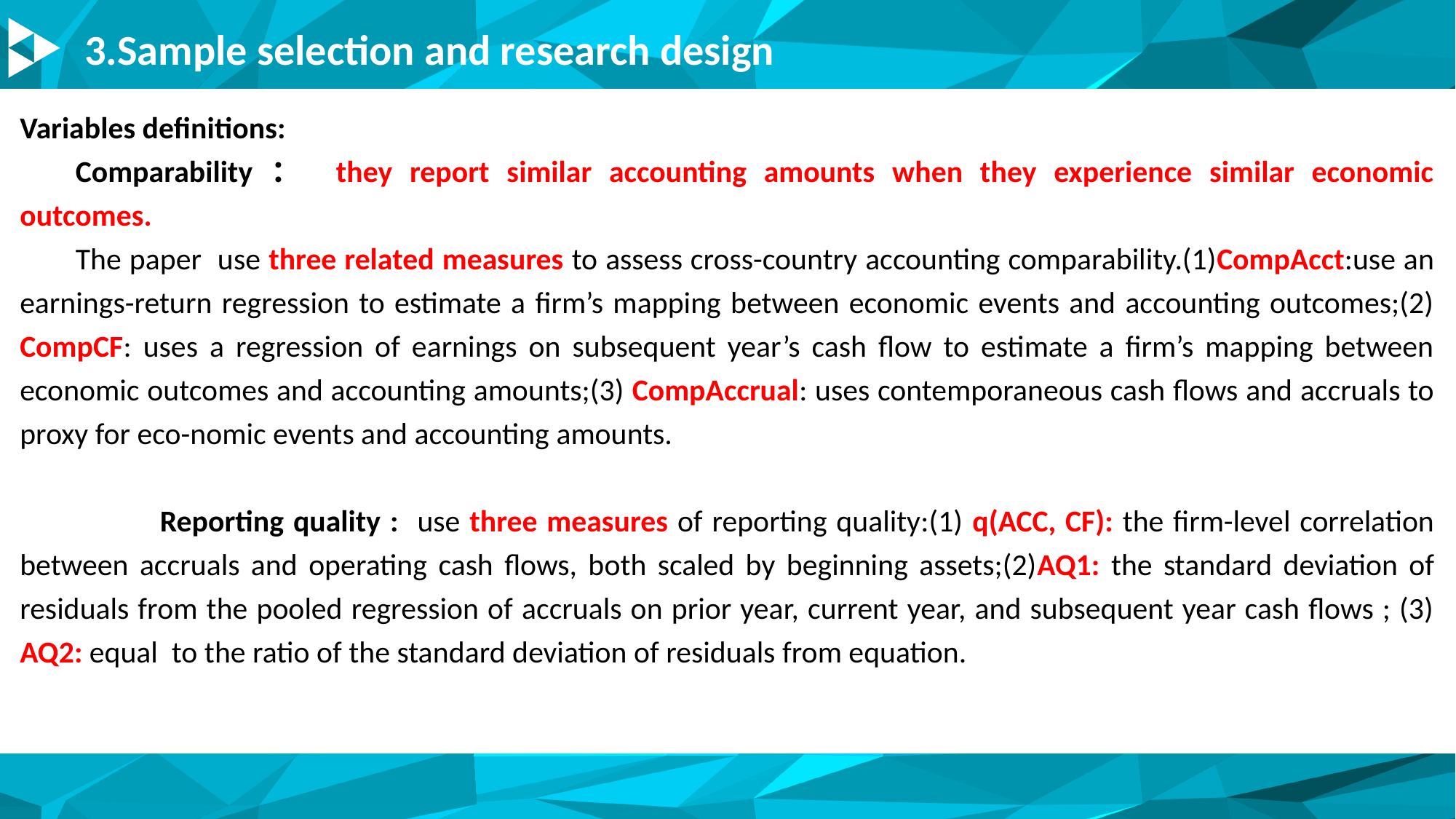

3.Sample selection and research design
Variables definitions:
Comparability： they report similar accounting amounts when they experience similar economic outcomes.
The paper  use three related measures to assess cross-country accounting comparability.(1)CompAcct:use an earnings-return regression to estimate a firm’s mapping between economic events and accounting outcomes;(2) CompCF: uses a regression of earnings on subsequent year’s cash flow to estimate a firm’s mapping between economic outcomes and accounting amounts;(3) CompAccrual: uses contemporaneous cash flows and accruals to proxy for eco-nomic events and accounting amounts.

         Reporting quality :  use three measures of reporting quality:(1) q(ACC, CF): the firm-level correlation between accruals and operating cash flows, both scaled by beginning assets;(2)AQ1: the standard deviation of residuals from the pooled regression of accruals on prior year, current year, and subsequent year cash flows ; (3) AQ2: equal  to the ratio of the standard deviation of residuals from equation.